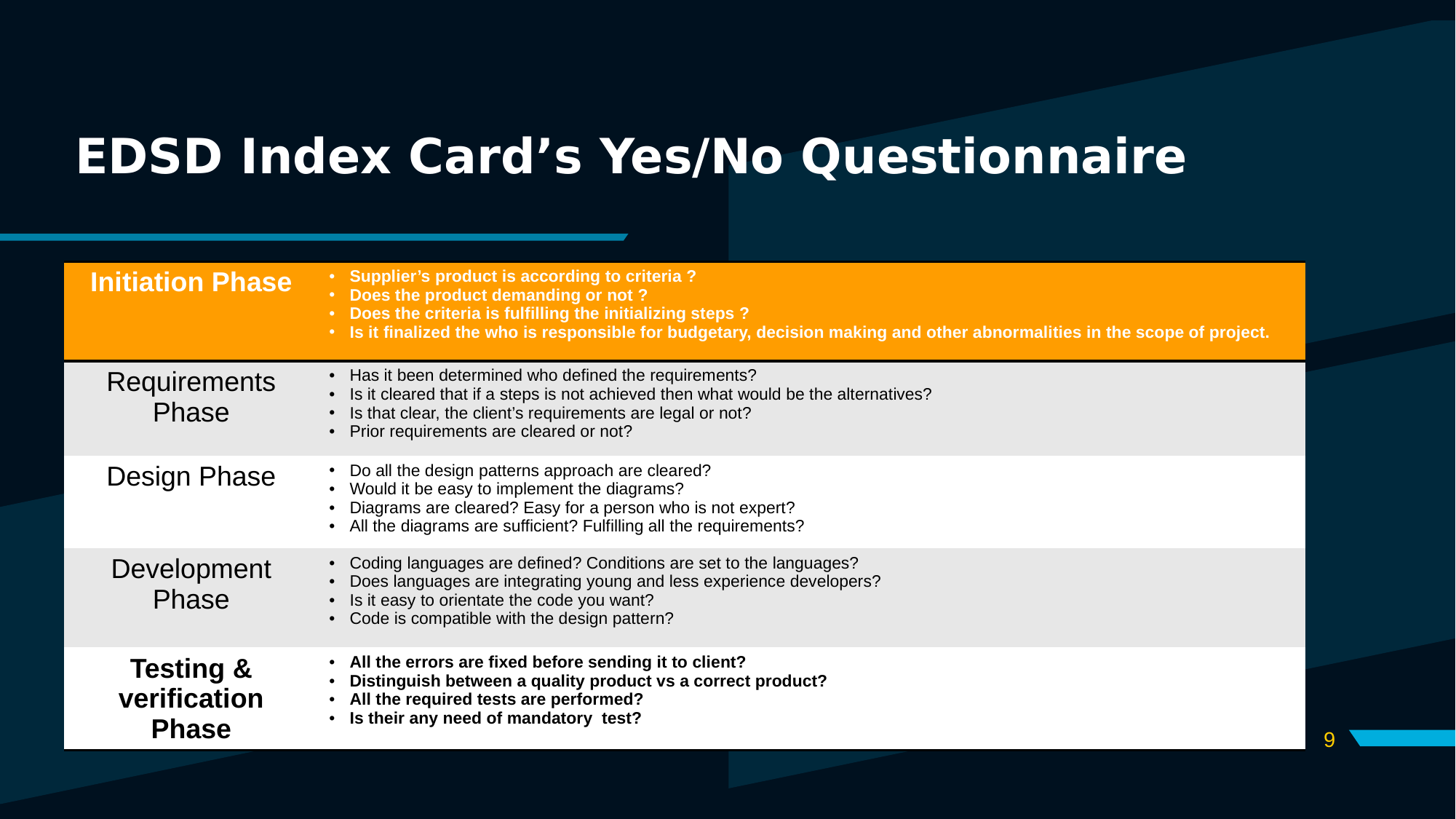

# EDSD Index Card’s Yes/No Questionnaire
| Initiation Phase | Supplier’s product is according to criteria ? Does the product demanding or not ? Does the criteria is fulfilling the initializing steps ? Is it finalized the who is responsible for budgetary, decision making and other abnormalities in the scope of project. |
| --- | --- |
| Requirements Phase | Has it been determined who defined the requirements? Is it cleared that if a steps is not achieved then what would be the alternatives? Is that clear, the client’s requirements are legal or not? Prior requirements are cleared or not? |
| Design Phase | Do all the design patterns approach are cleared? Would it be easy to implement the diagrams? Diagrams are cleared? Easy for a person who is not expert? All the diagrams are sufficient? Fulfilling all the requirements? |
| Development Phase | Coding languages are defined? Conditions are set to the languages? Does languages are integrating young and less experience developers? Is it easy to orientate the code you want? Code is compatible with the design pattern? |
| Testing & verification Phase | All the errors are fixed before sending it to client? Distinguish between a quality product vs a correct product? All the required tests are performed? Is their any need of mandatory test? |
9